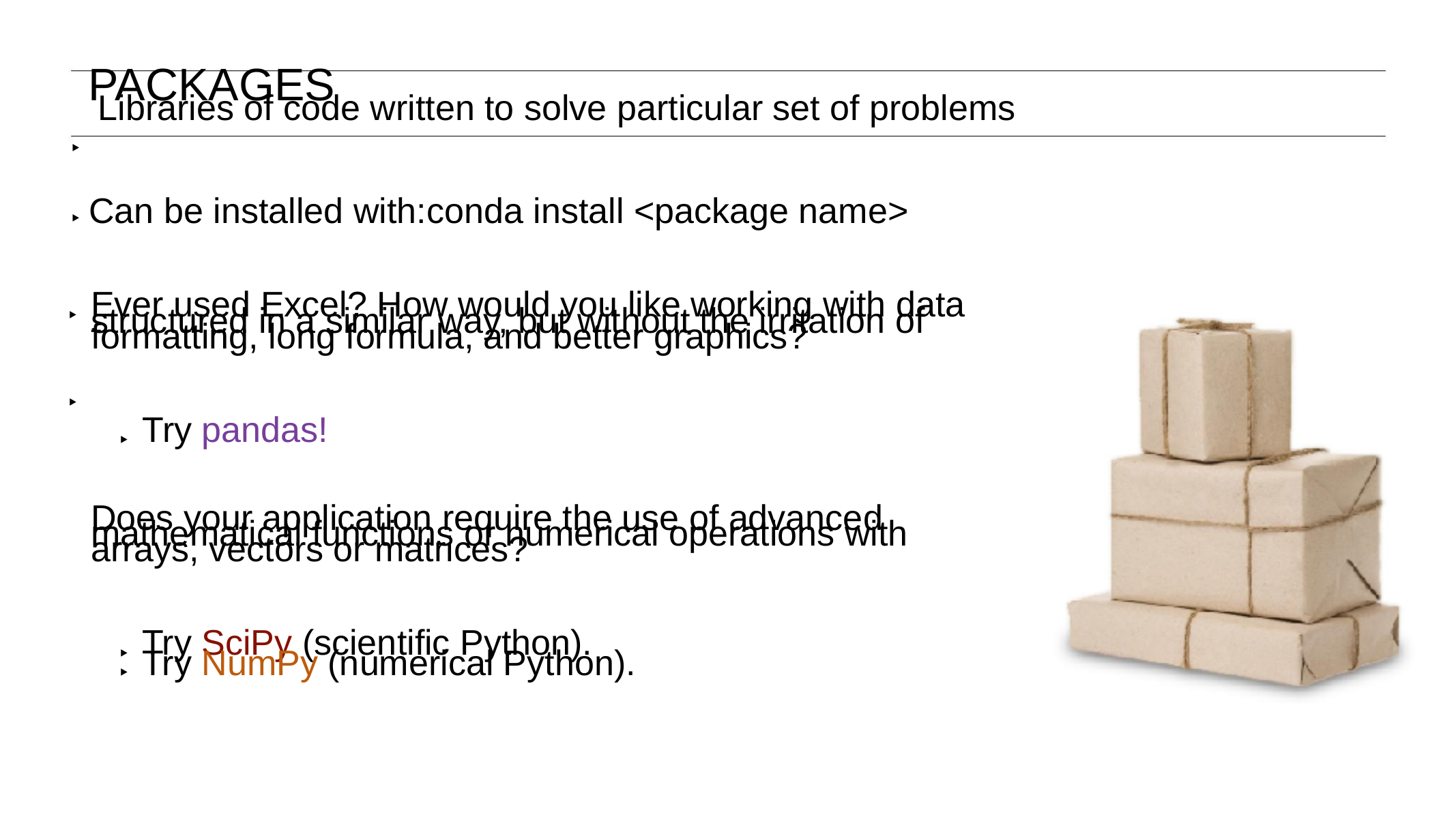

PACKAGES
 Libraries of code written to solve particular set of problems
‣
Can be installed with:conda install <package name>
‣
Ever used Excel? How would you like working with data
structured in a similar way, but without the irritation of
formatting, long formula, and better graphics?
‣
‣
Try pandas!
‣
Does your application require the use of advanced
mathematical functions or numerical operations with
arrays, vectors or matrices?
Try SciPy (scientific Python).
Try NumPy (numerical Python).
‣
‣